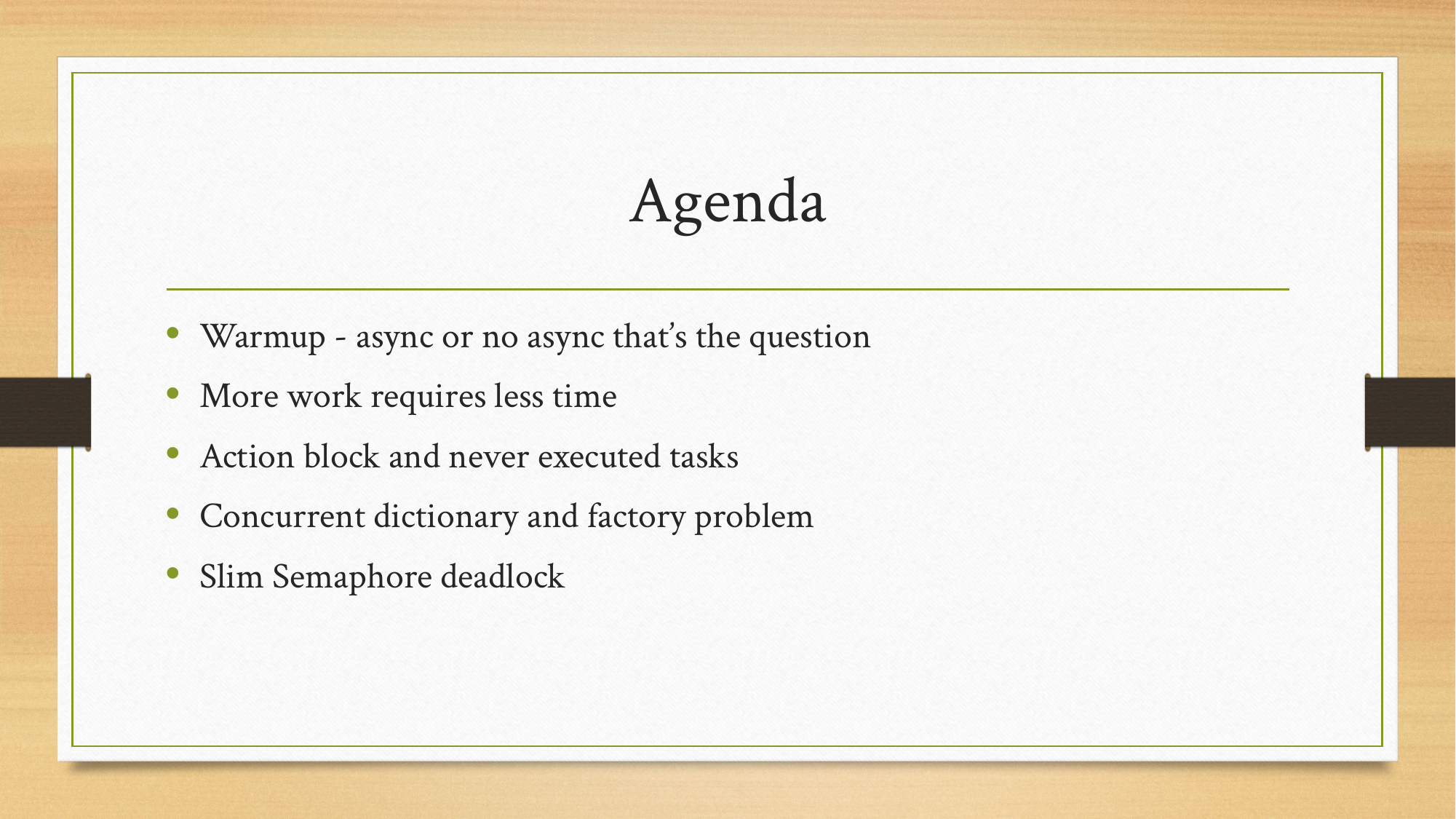

# Agenda
Warmup - async or no async that’s the question
More work requires less time
Action block and never executed tasks
Concurrent dictionary and factory problem
Slim Semaphore deadlock